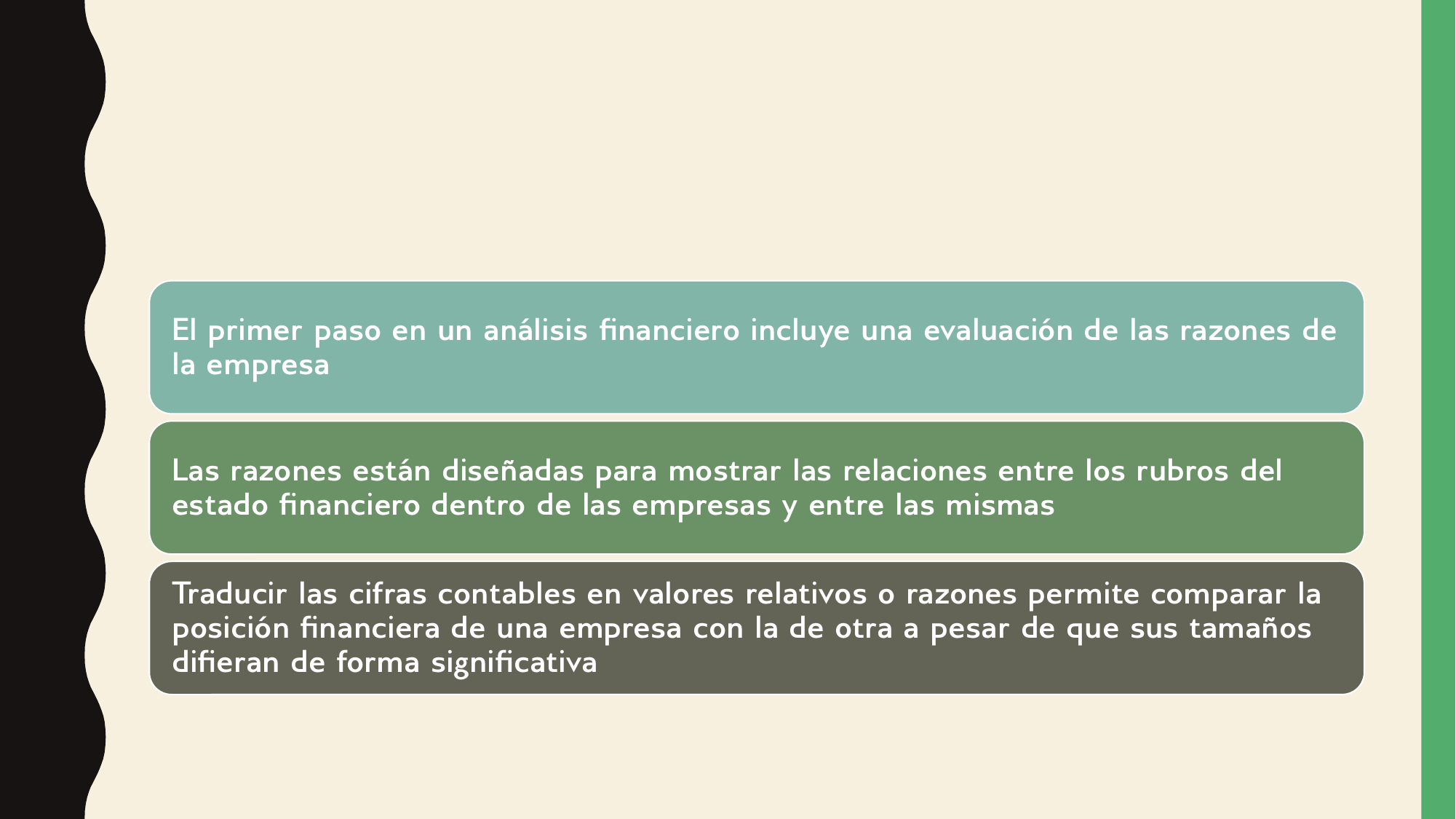

El primer paso en un análisis financiero incluye una evaluación de las razones de la empresa
Las razones están diseñadas para mostrar las relaciones entre los rubros del estado financiero dentro de las empresas y entre las mismas
Traducir las cifras contables en valores relativos o razones permite comparar la posición financiera de una empresa con la de otra a pesar de que sus tamaños difieran de forma significativa